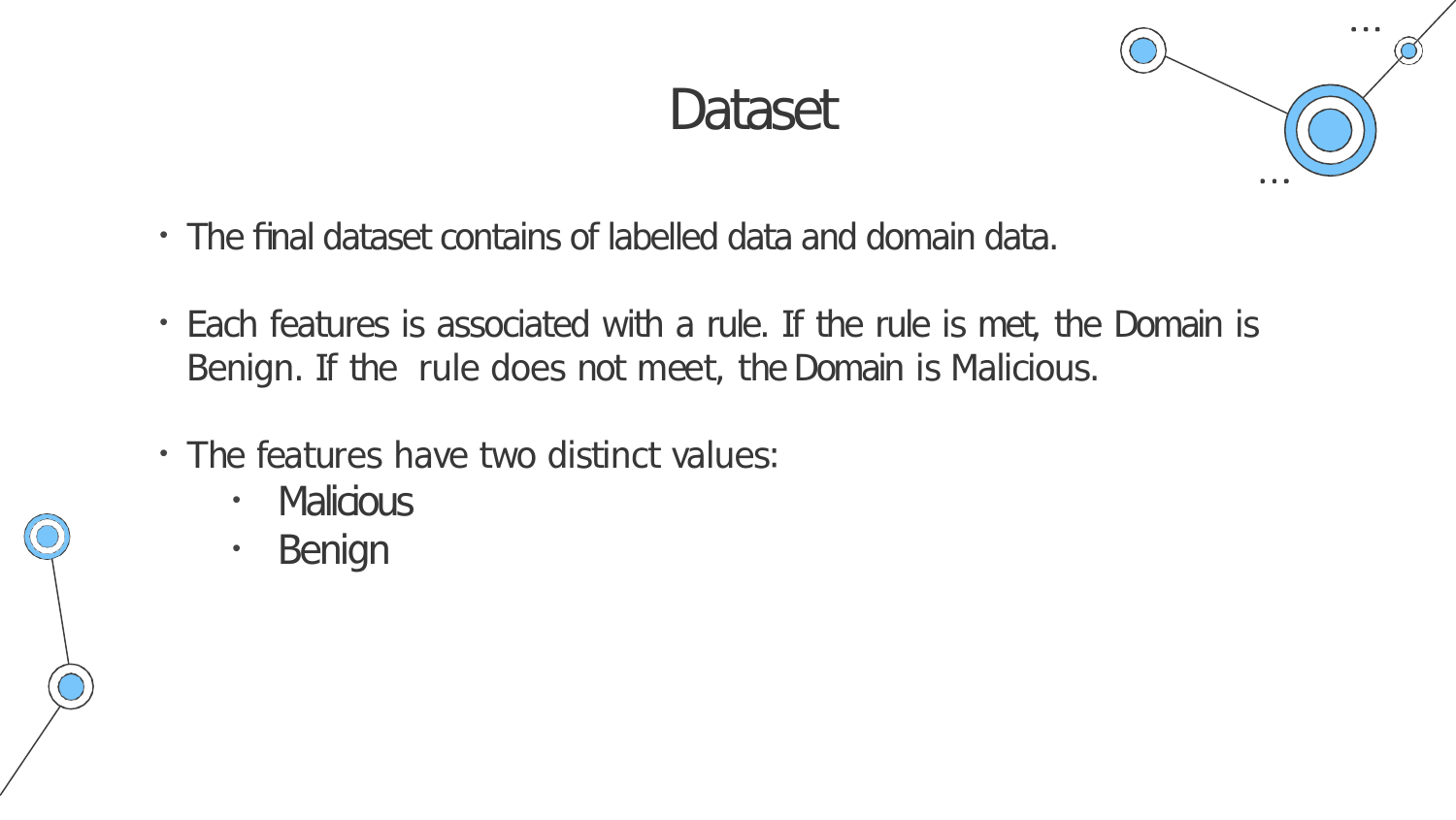

# Dataset

The final dataset contains of labelled data and domain data.

Each features is associated with a rule. If the rule is met, the Domain is Benign. If the  rule does not meet, the Domain is Malicious.

The features have two distinct values:
Malicious
Benign